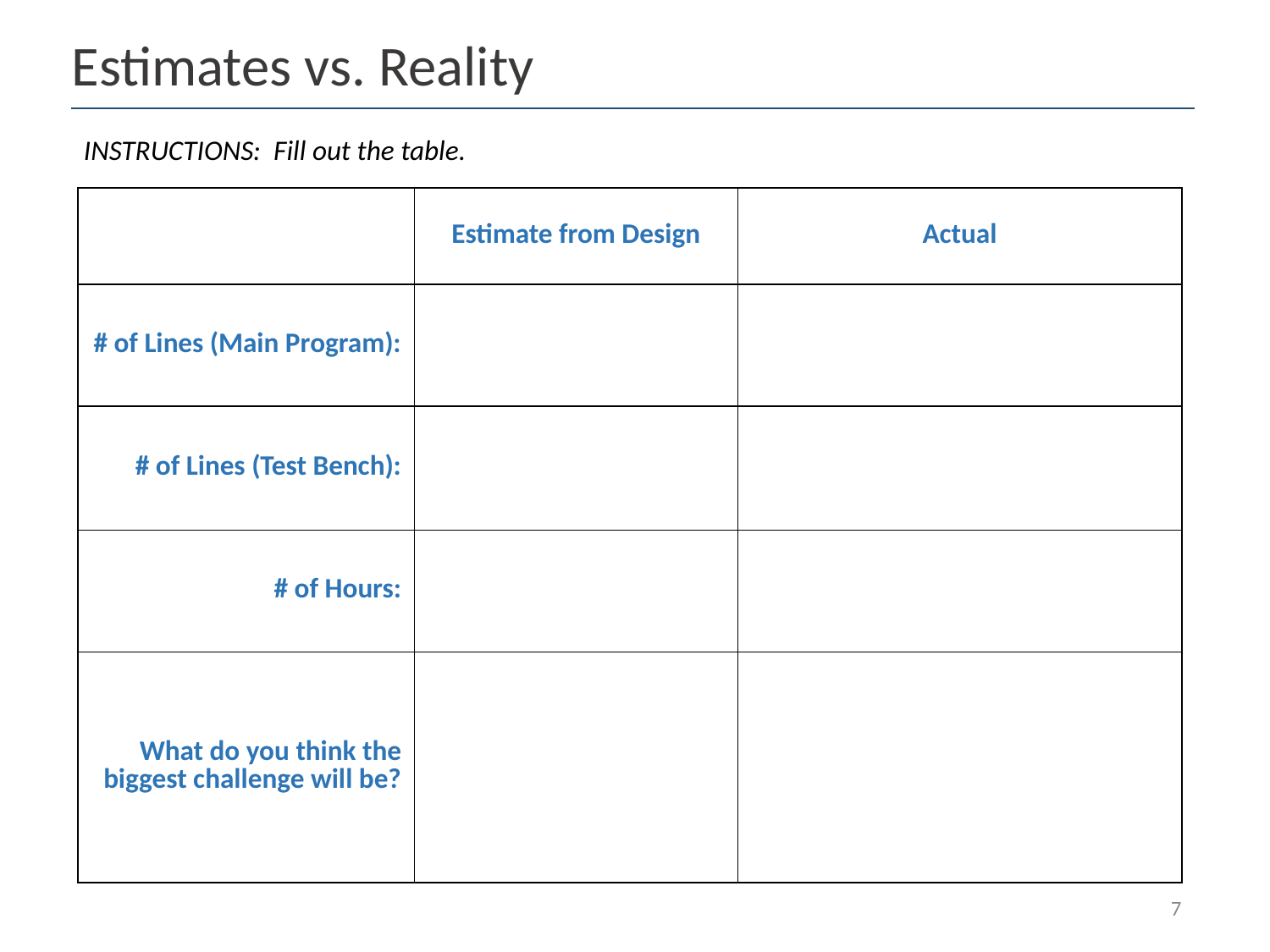

# Estimates vs. Reality
INSTRUCTIONS:  Fill out the table.
|  | Estimate from Design | Actual |
| --- | --- | --- |
| # of Lines (Main Program): |  |  |
| # of Lines (Test Bench): |  |  |
| # of Hours: |  |  |
| What do you think the biggest challenge will be? |  |  |
7